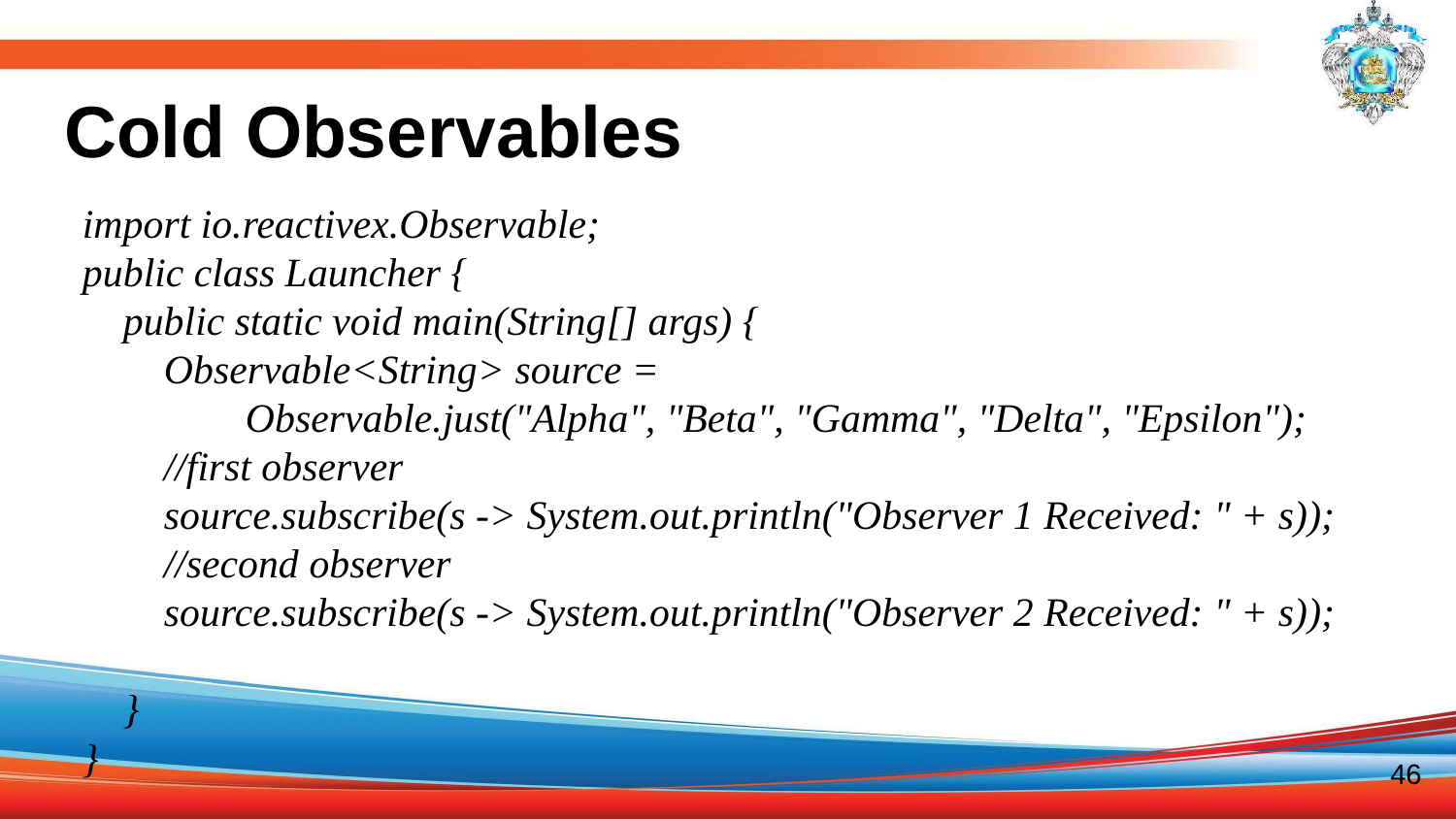

# Cold Observables
import io.reactivex.Observable;
public class Launcher {
    public static void main(String[] args) {
        Observable<String> source =
                Observable.just("Alpha", "Beta", "Gamma", "Delta", "Epsilon");
        //first observer
        source.subscribe(s -> System.out.println("Observer 1 Received: " + s));
        //second observer
        source.subscribe(s -> System.out.println("Observer 2 Received: " + s));
    }
}

46